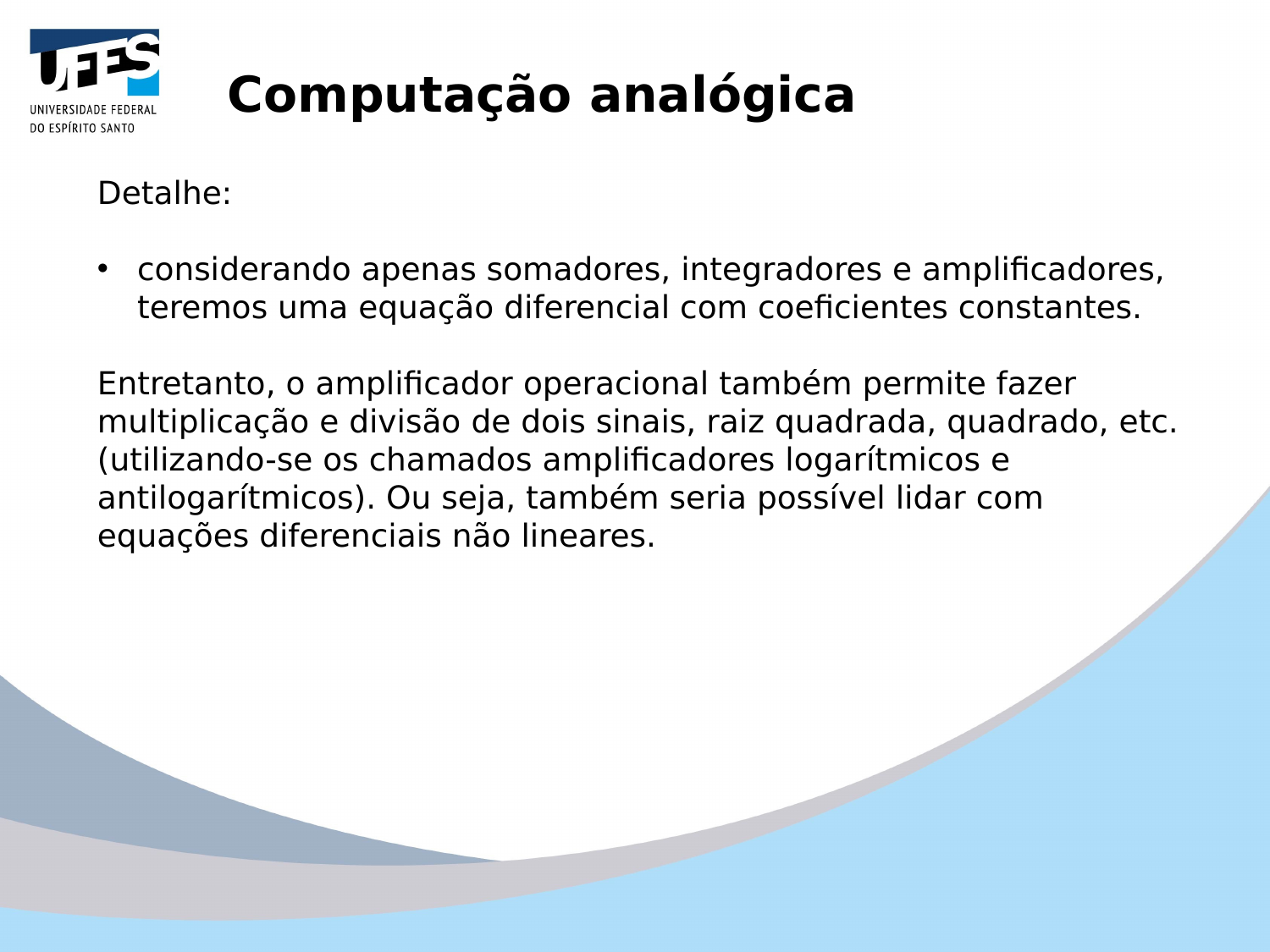

Computação analógica
Detalhe:

considerando apenas somadores, integradores e amplificadores, teremos uma equação diferencial com coeficientes constantes.

Entretanto, o amplificador operacional também permite fazer multiplicação e divisão de dois sinais, raiz quadrada, quadrado, etc.  (utilizando-se os chamados amplificadores logarítmicos e antilogarítmicos). Ou seja, também seria possível lidar com equações diferenciais não lineares.